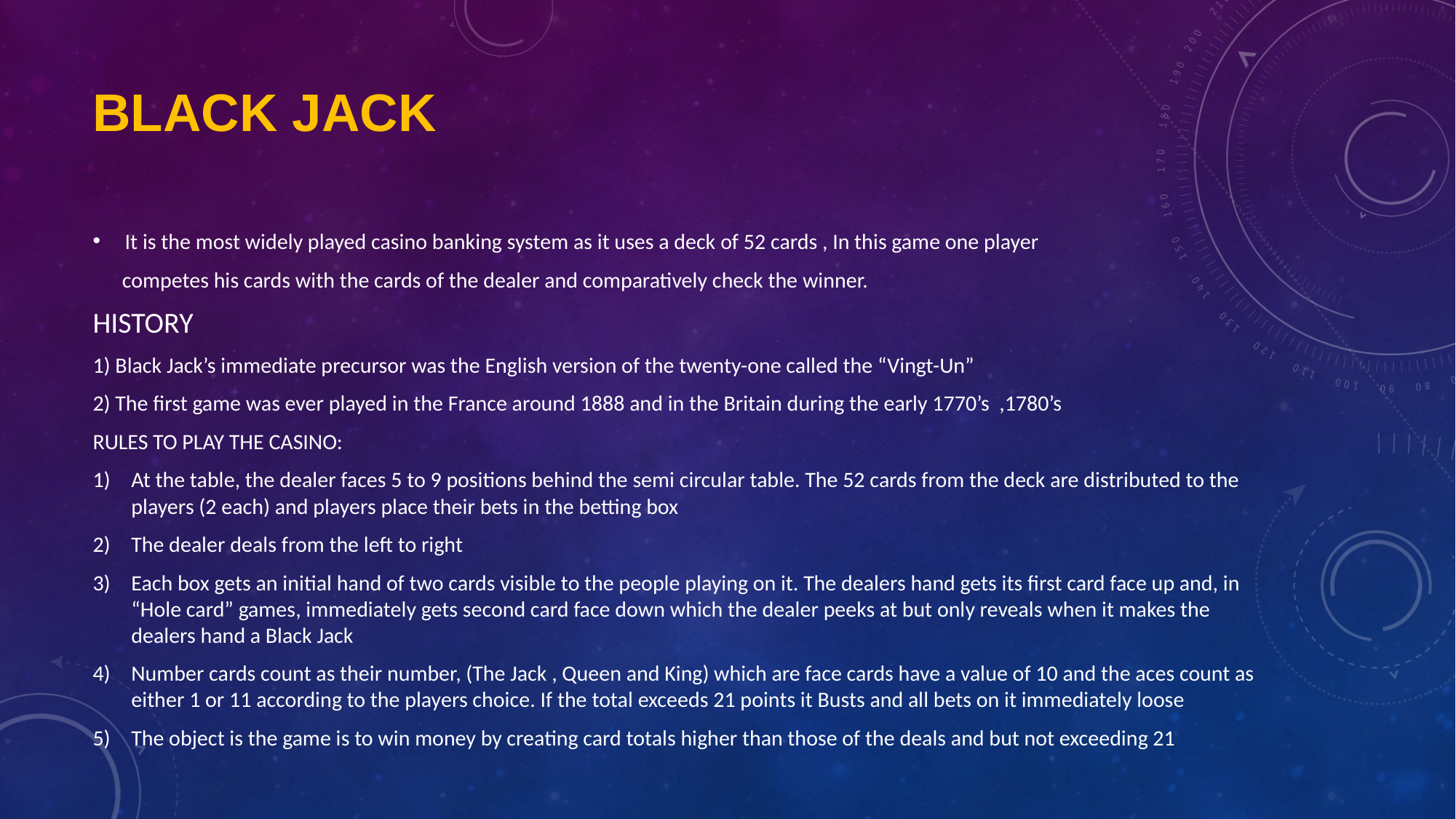

# Black JAck
It is the most widely played casino banking system as it uses a deck of 52 cards , In this game one player
      competes his cards with the cards of the dealer and comparatively check the winner.
HISTORY
1) Black Jack’s immediate precursor was the English version of the twenty-one called the “Vingt-Un”
2) The first game was ever played in the France around 1888 and in the Britain during the early 1770’s  ,1780’s
RULES TO PLAY THE CASINO:
At the table, the dealer faces 5 to 9 positions behind the semi circular table. The 52 cards from the deck are distributed to the players (2 each) and players place their bets in the betting box
The dealer deals from the left to right
Each box gets an initial hand of two cards visible to the people playing on it. The dealers hand gets its first card face up and, in “Hole card” games, immediately gets second card face down which the dealer peeks at but only reveals when it makes the dealers hand a Black Jack
Number cards count as their number, (The Jack , Queen and King) which are face cards have a value of 10 and the aces count as either 1 or 11 according to the players choice. If the total exceeds 21 points it Busts and all bets on it immediately loose
The object is the game is to win money by creating card totals higher than those of the deals and but not exceeding 21